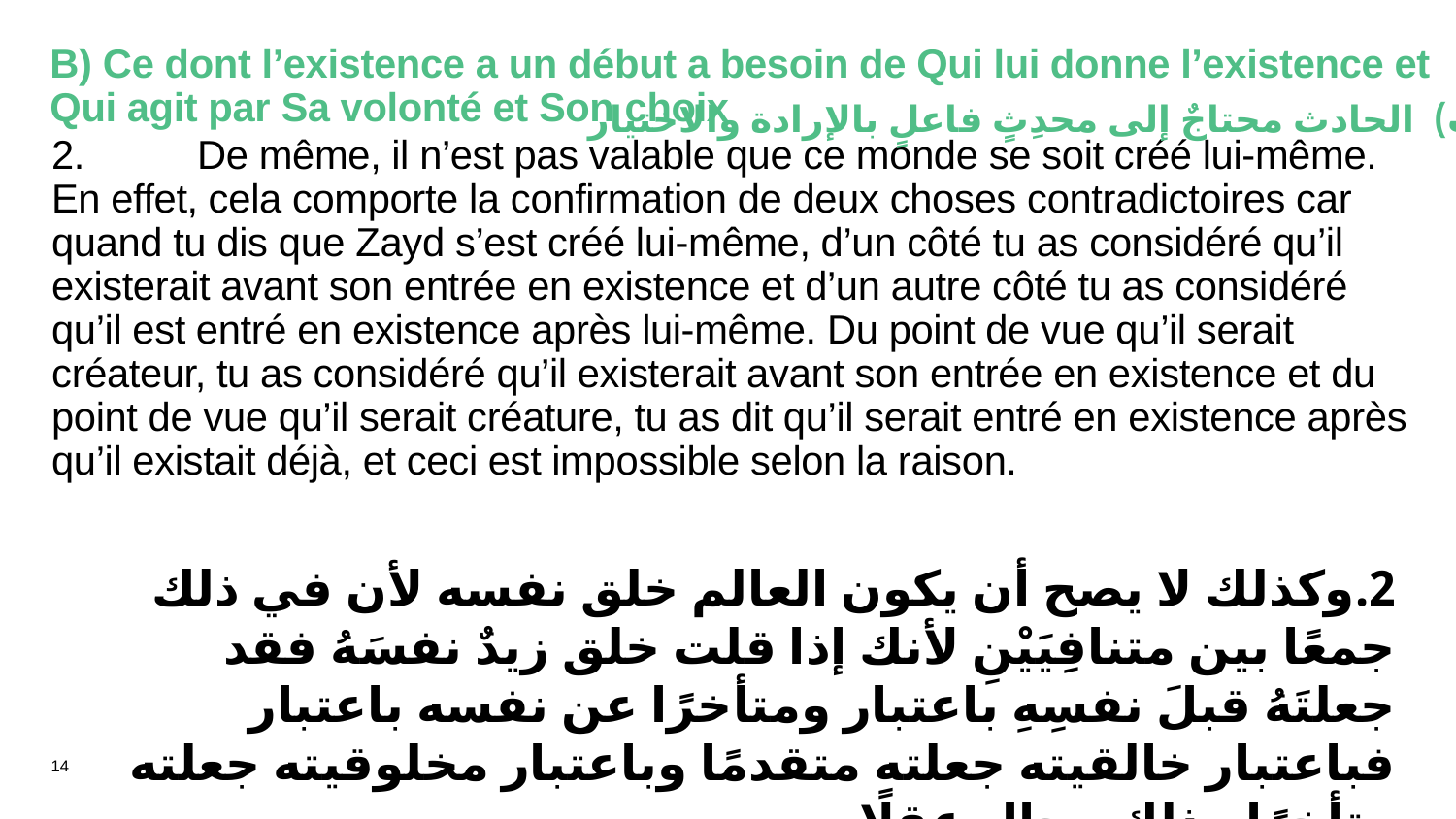

# B) Ce dont l’existence a un début a besoin de Qui lui donne l’existence et Qui agit par Sa volonté et Son choix
ب)  الحادث محتاجٌ إلى محدِثٍ فاعلٍ بالإرادة والاختيار
2.	De même, il n’est pas valable que ce monde se soit créé lui-même. En effet, cela comporte la confirmation de deux choses contradictoires car quand tu dis que Zayd s’est créé lui-même, d’un côté tu as considéré qu’il existerait avant son entrée en existence et d’un autre côté tu as considéré qu’il est entré en existence après lui-même. Du point de vue qu’il serait créateur, tu as considéré qu’il existerait avant son entrée en existence et du point de vue qu’il serait créature, tu as dit qu’il serait entré en existence après qu’il existait déjà, et ceci est impossible selon la raison.
2.	وكذلك لا يصح أن يكون العالم خلق نفسه لأن في ذلك جمعًا بين متنافِيَيْنِ لأنك إذا قلت خلق زيدٌ نفسَهُ فقد جعلتَهُ قبلَ نفسِهِ باعتبار ومتأخرًا عن نفسه باعتبار فباعتبار خالقيته جعلته متقدمًا وباعتبار مخلوقيته جعلته متأخرًا وذلك محال عقلًا.